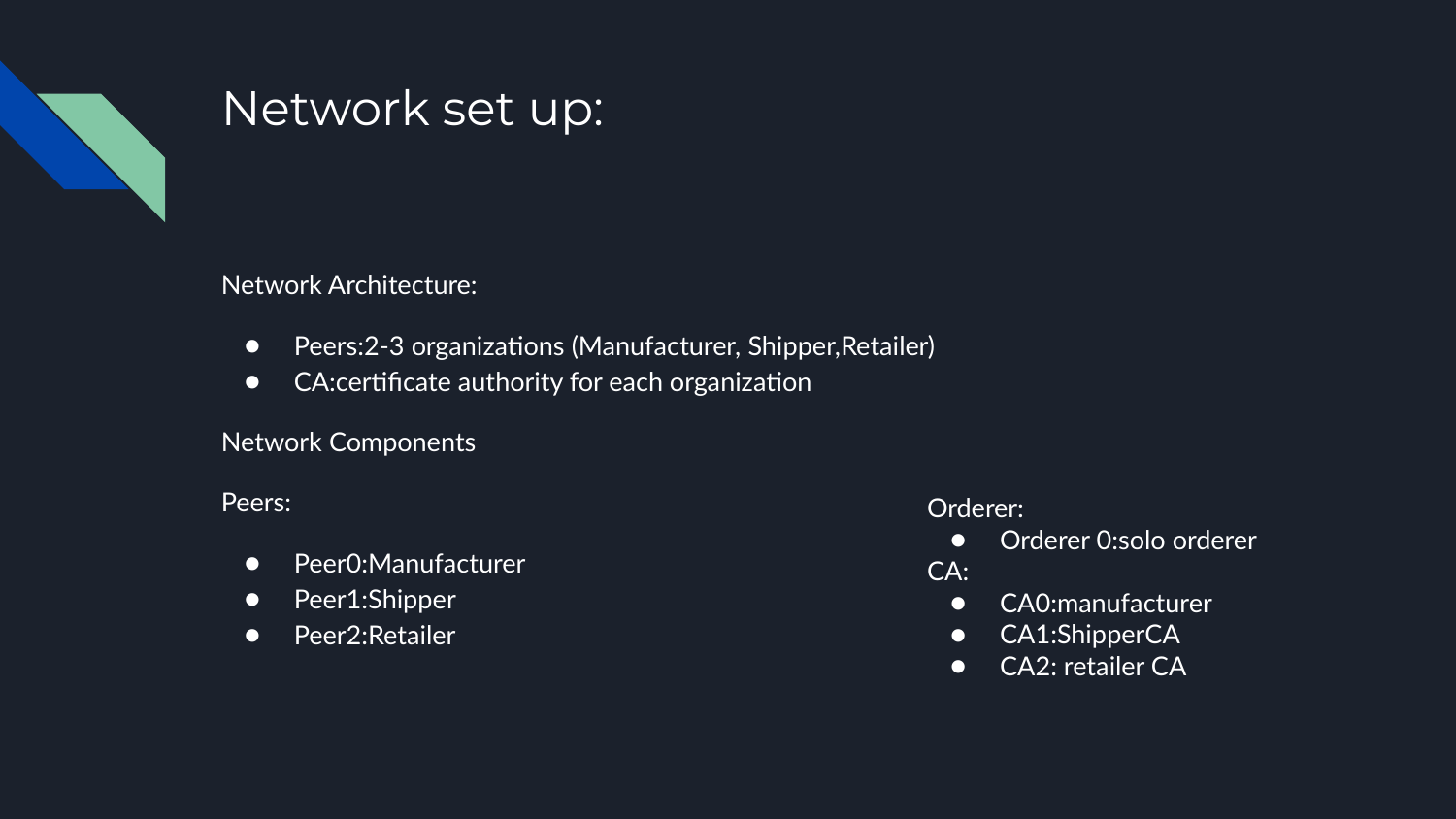

# Network set up:
Network Architecture:
Peers:2-3 organizations (Manufacturer, Shipper,Retailer)
CA:certificate authority for each organization
Network Components
Peers:
Peer0:Manufacturer
Peer1:Shipper
Peer2:Retailer
Orderer:
Orderer 0:solo orderer
CA:
CA0:manufacturer
CA1:ShipperCA
CA2: retailer CA